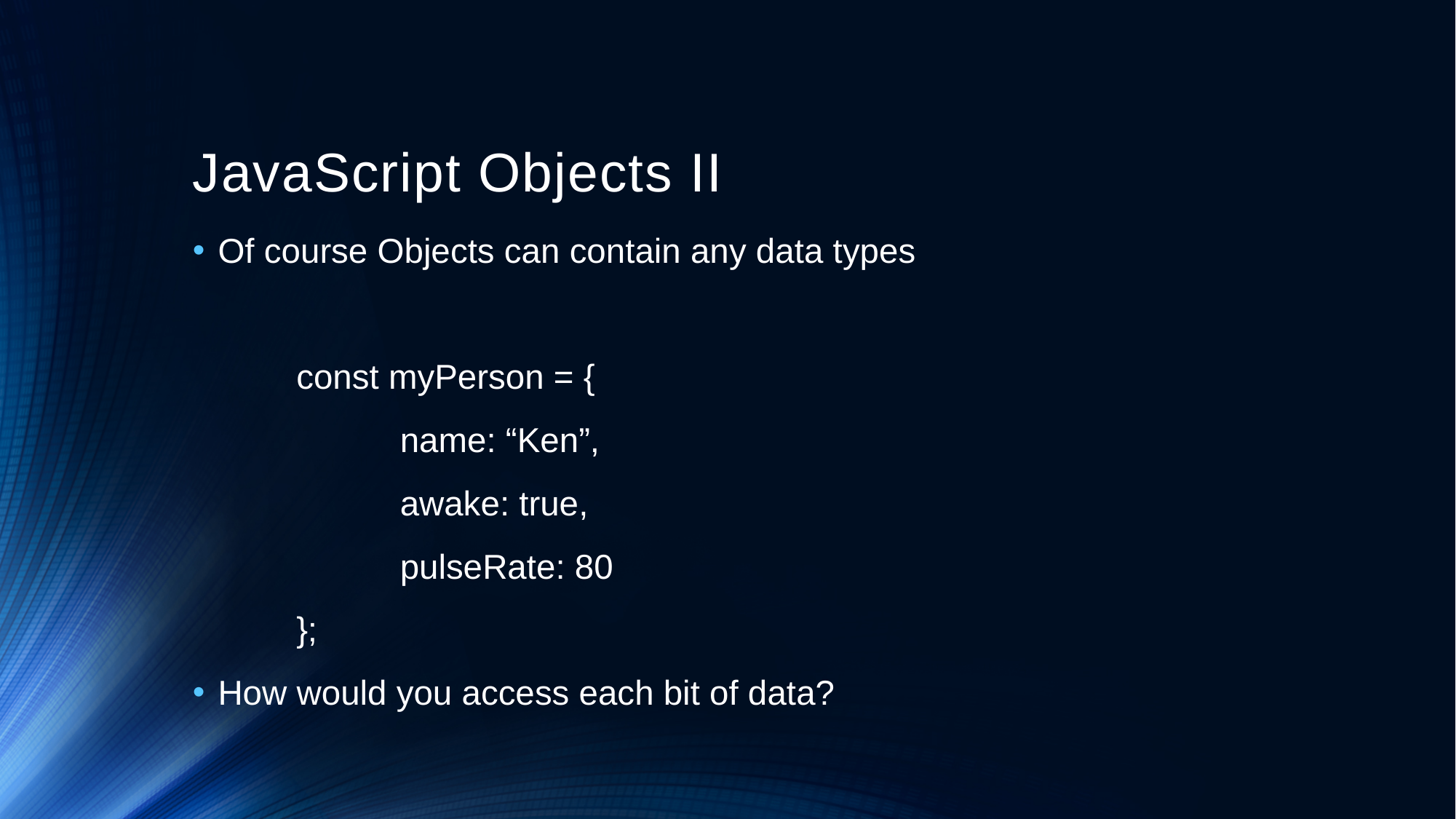

# JavaScript Objects II
Of course Objects can contain any data types

	const myPerson = {
		name: “Ken”,
		awake: true,
		pulseRate: 80
	};
How would you access each bit of data?